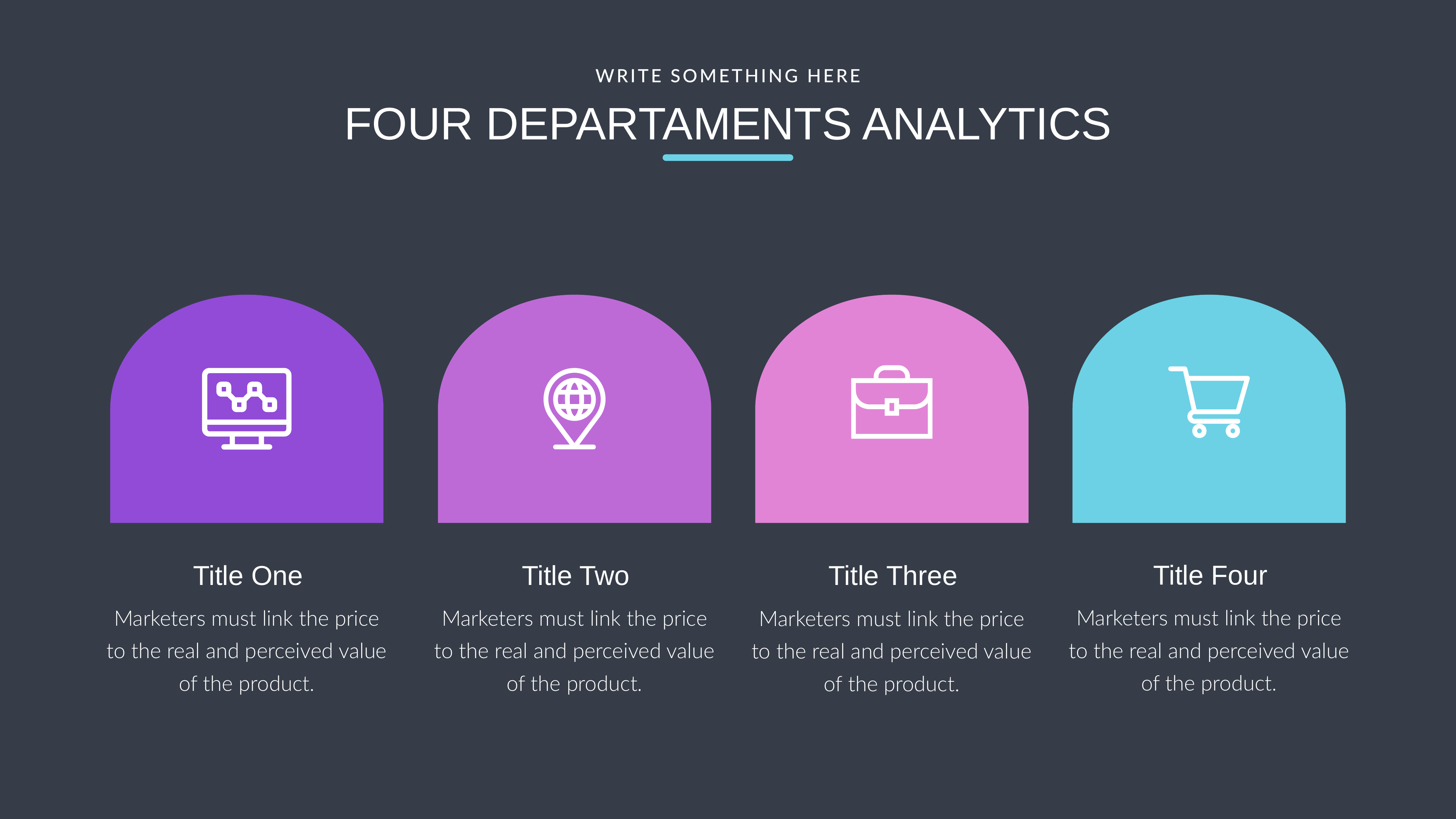

WRITE SOMETHING HERE
FOUR DEPARTAMENTS ANALYTICS

Title Four
Title One
Title Two
Title Three
Marketers must link the price to the real and perceived value of the product.
Marketers must link the price to the real and perceived value of the product.
Marketers must link the price to the real and perceived value of the product.
Marketers must link the price to the real and perceived value of the product.